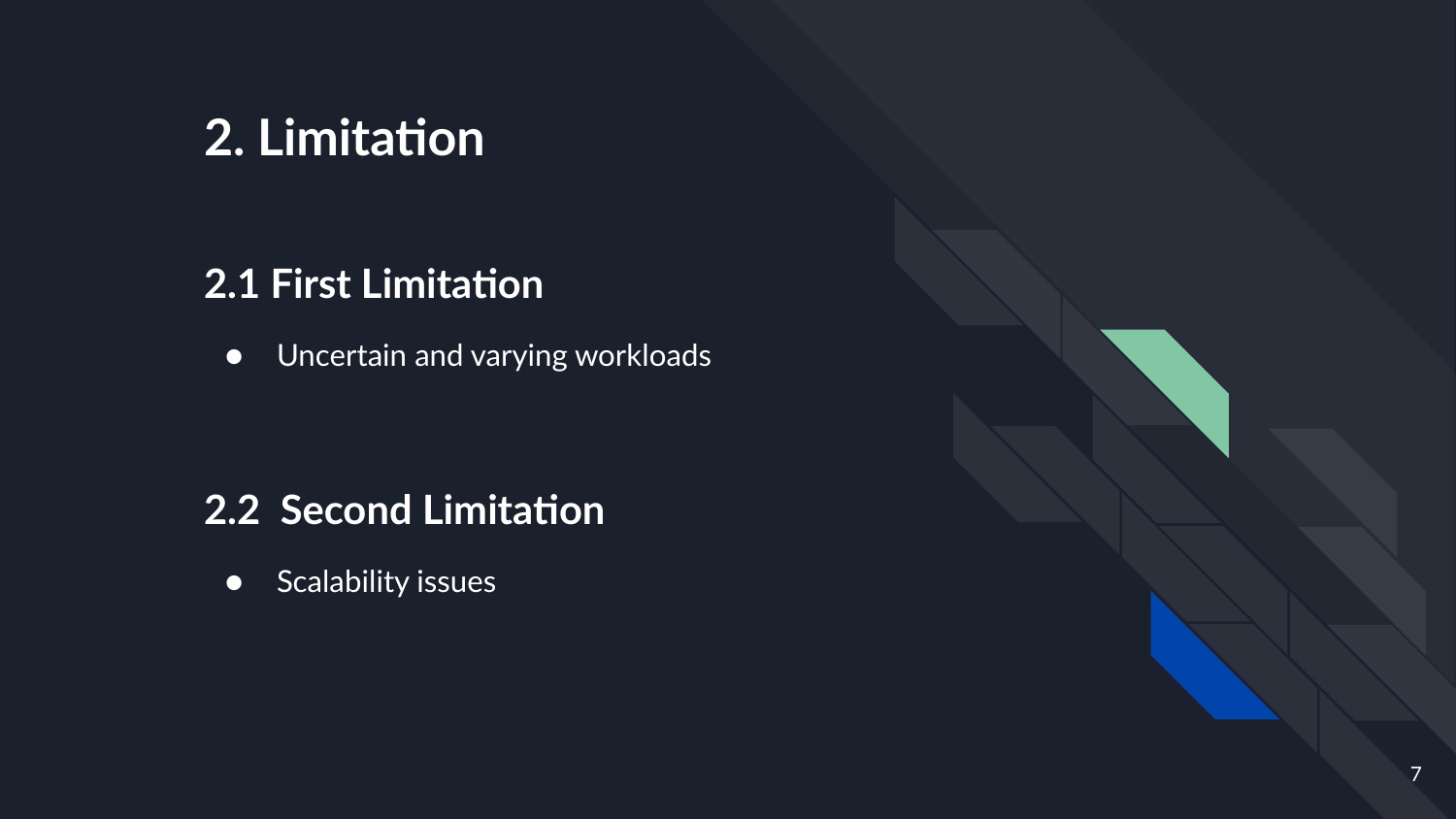

# 2. Limitation
2.1 First Limitation
Uncertain and varying workloads

2.2  Second Limitation
Scalability issues
7